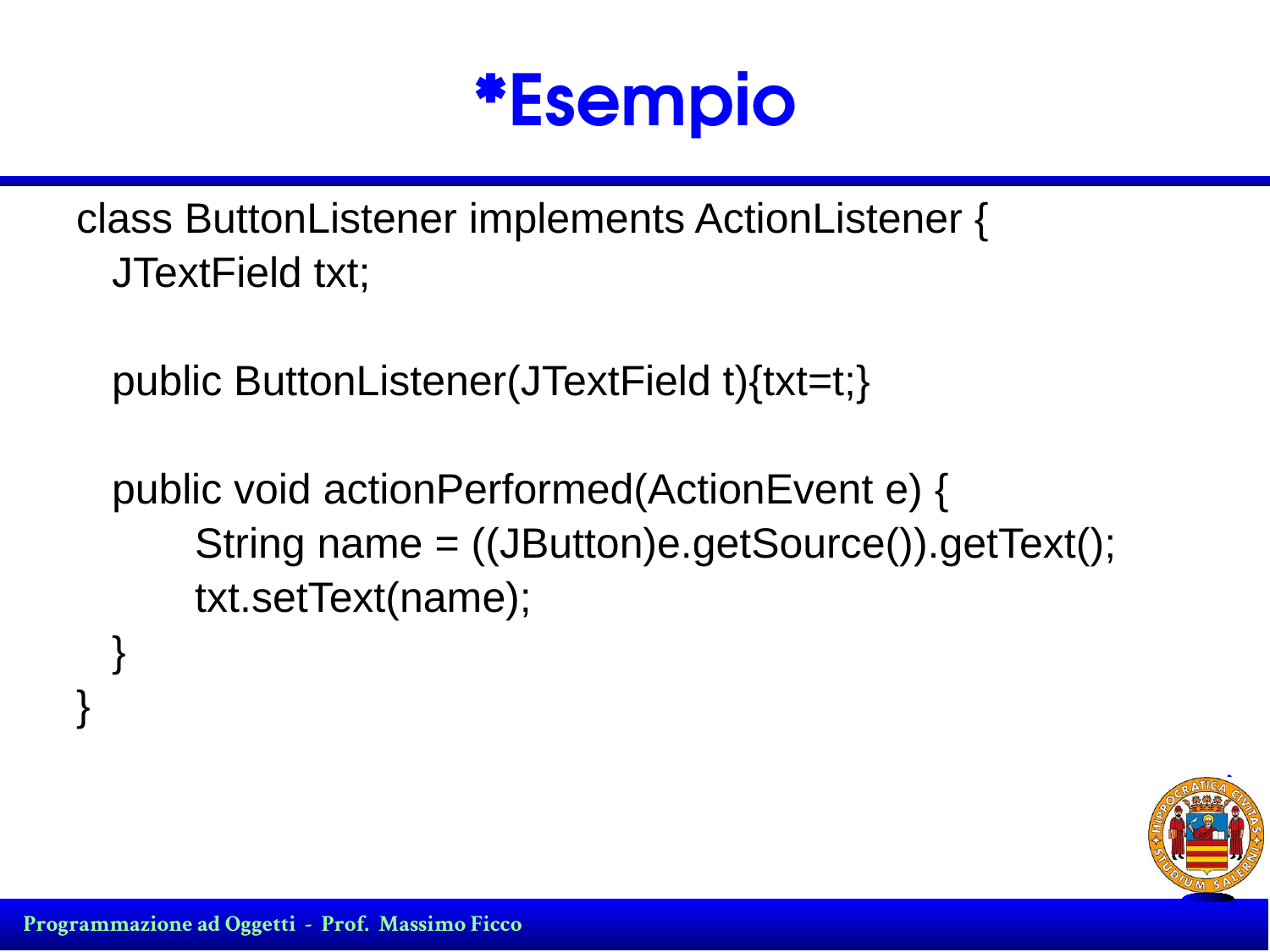

# *Esempio
class ButtonListener implements ActionListener {
   JTextField txt;

   public ButtonListener(JTextField t){txt=t;}

   public void actionPerformed(ActionEvent e) {
          String name = ((JButton)e.getSource()).getText();
          txt.setText(name);
   }
}